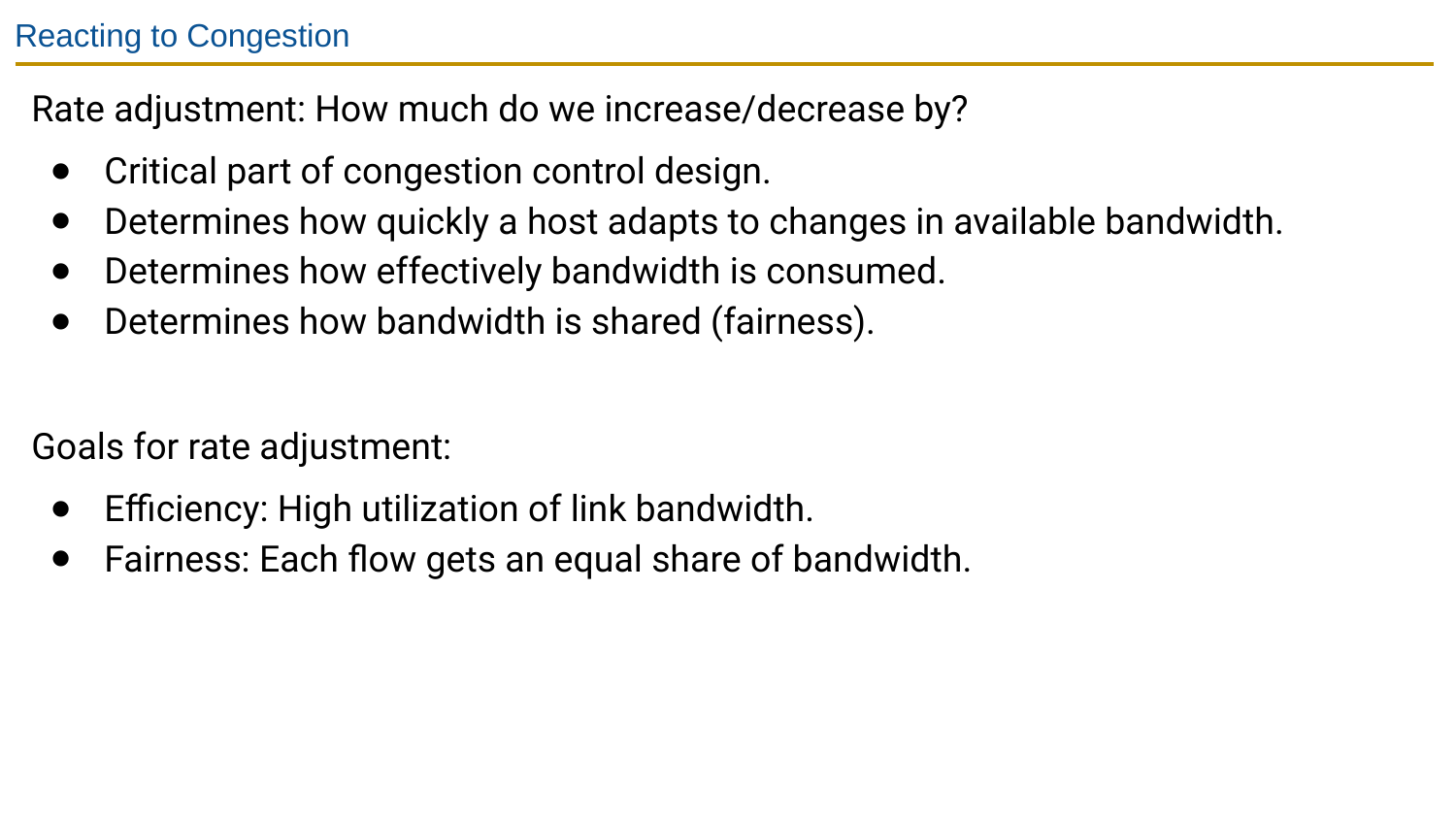

# Reacting to Congestion
Rate adjustment: How much do we increase/decrease by?
Critical part of congestion control design.
Determines how quickly a host adapts to changes in available bandwidth.
Determines how effectively bandwidth is consumed.
Determines how bandwidth is shared (fairness).

Goals for rate adjustment:
Efficiency: High utilization of link bandwidth.
Fairness: Each flow gets an equal share of bandwidth.